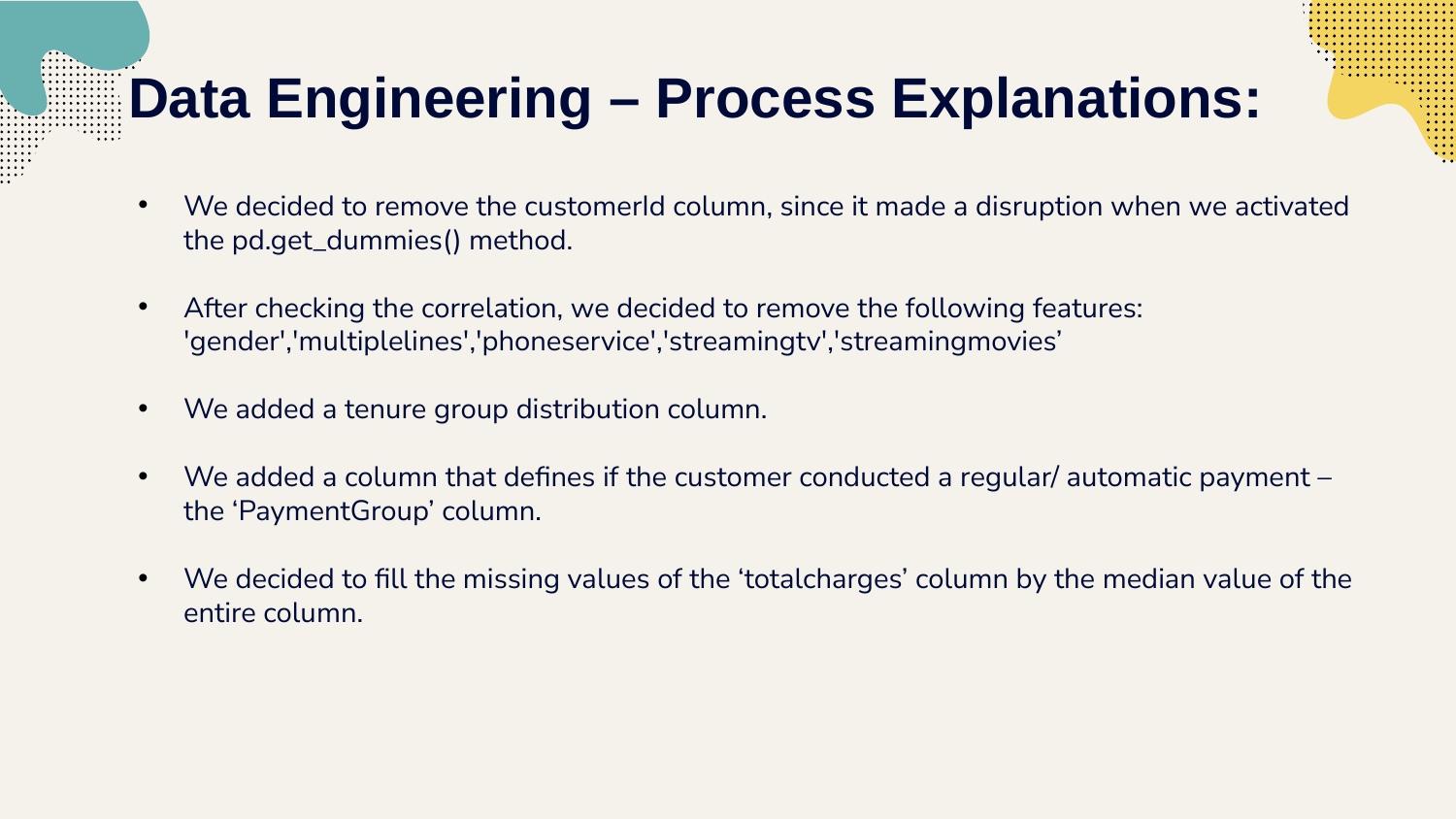

# Data Engineering – Process Explanations:

We decided to remove the customerId column, since it made a disruption when we activated the pd.get_dummies() method.

After checking the correlation, we decided to remove the following features: 'gender','multiplelines','phoneservice','streamingtv','streamingmovies’

We added a tenure group distribution column.

We added a column that defines if the customer conducted a regular/ automatic payment – the ‘PaymentGroup’ column.

We decided to fill the missing values of the ‘totalcharges’ column by the median value of the entire column.